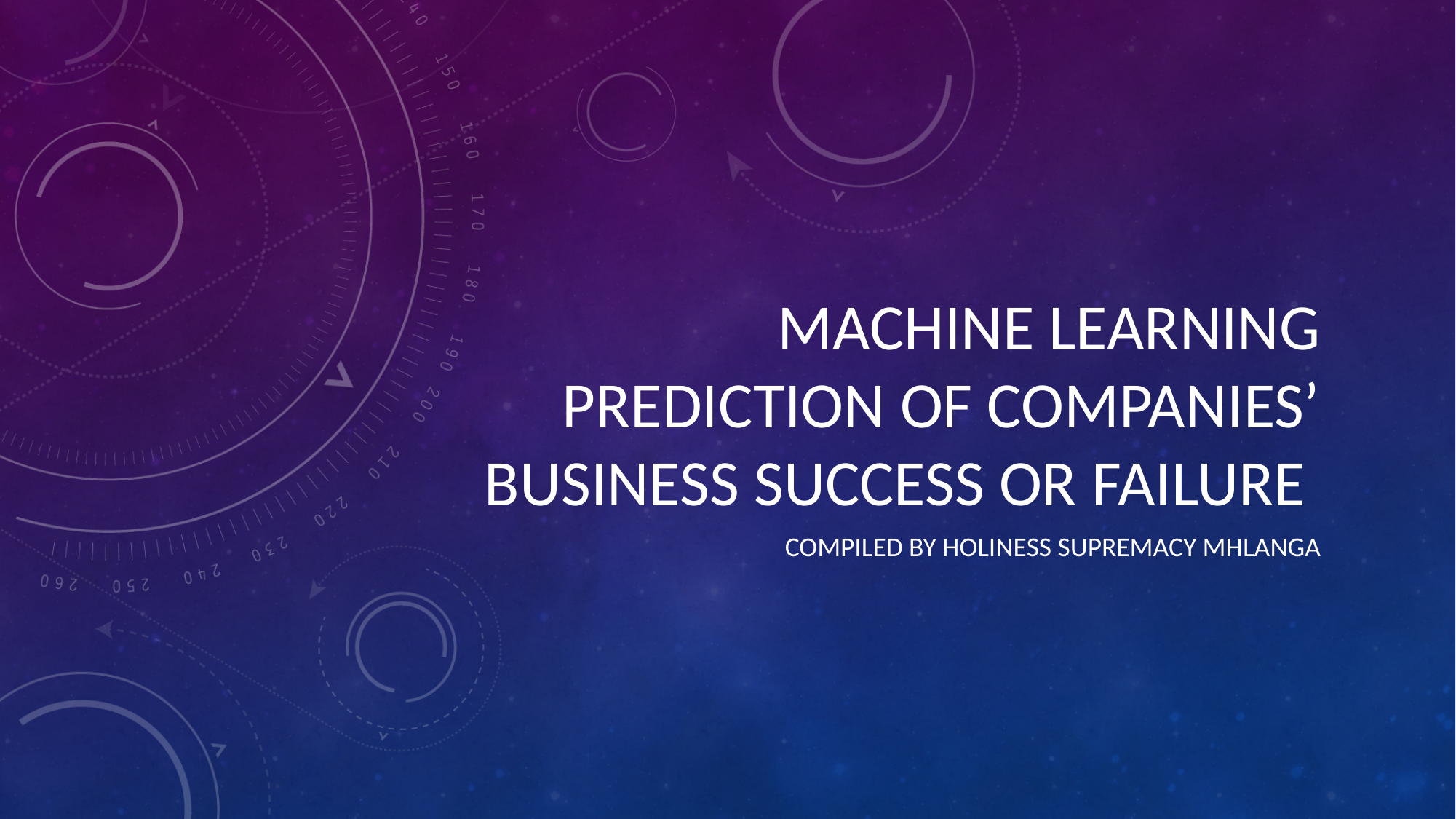

# Machine Learning Prediction of Companies’ Business Success or failure
Compiled by Holiness Supremacy Mhlanga